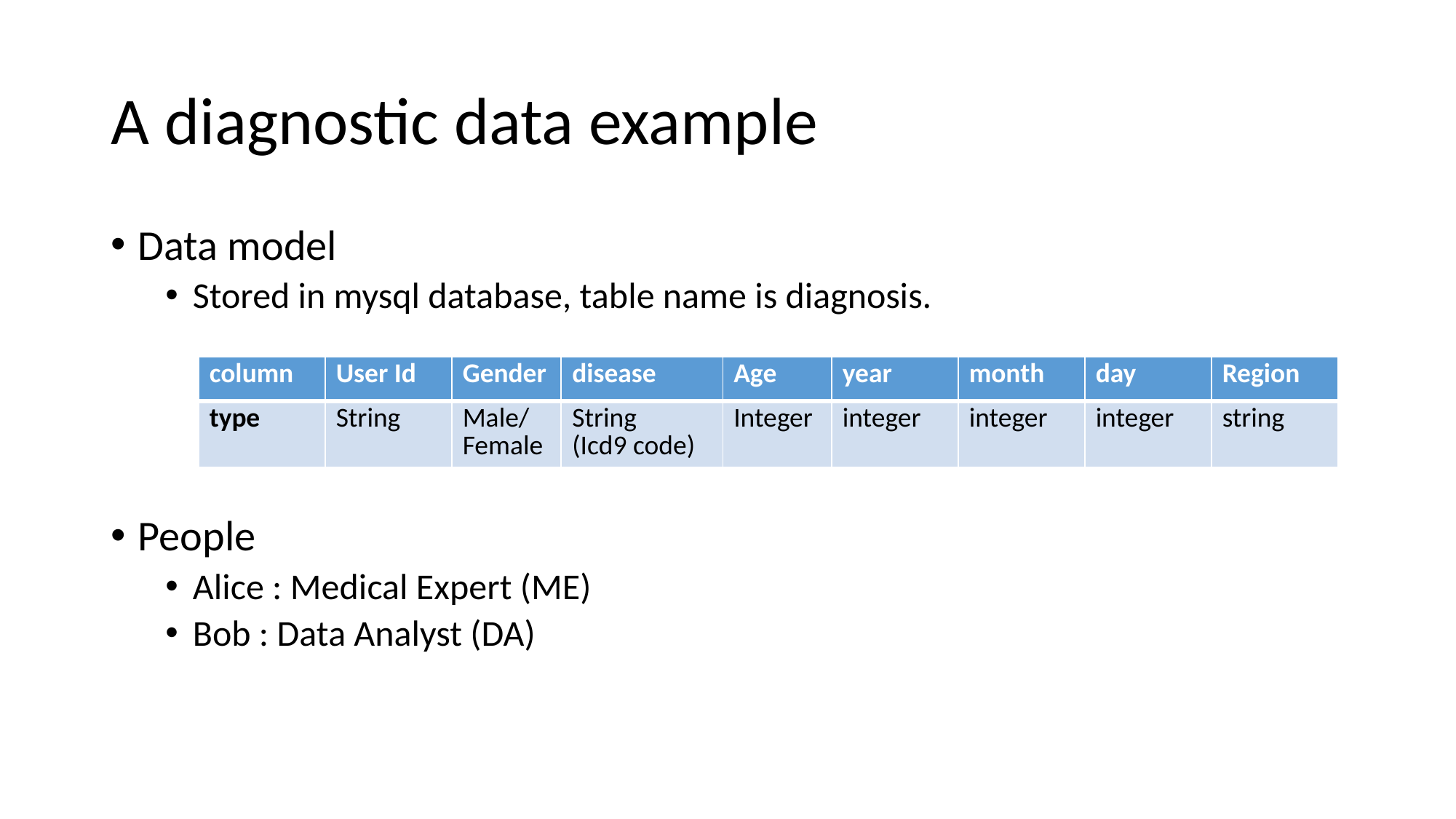

# A diagnostic data example
Data model
Stored in mysql database, table name is diagnosis.

People
Alice : Medical Expert (ME)
Bob : Data Analyst (DA)

| column | User Id | Gender | disease | Age | year | month | day | Region |
| --- | --- | --- | --- | --- | --- | --- | --- | --- |
| type | String | Male/ Female | String (Icd9 code) | Integer | integer | integer | integer | string |